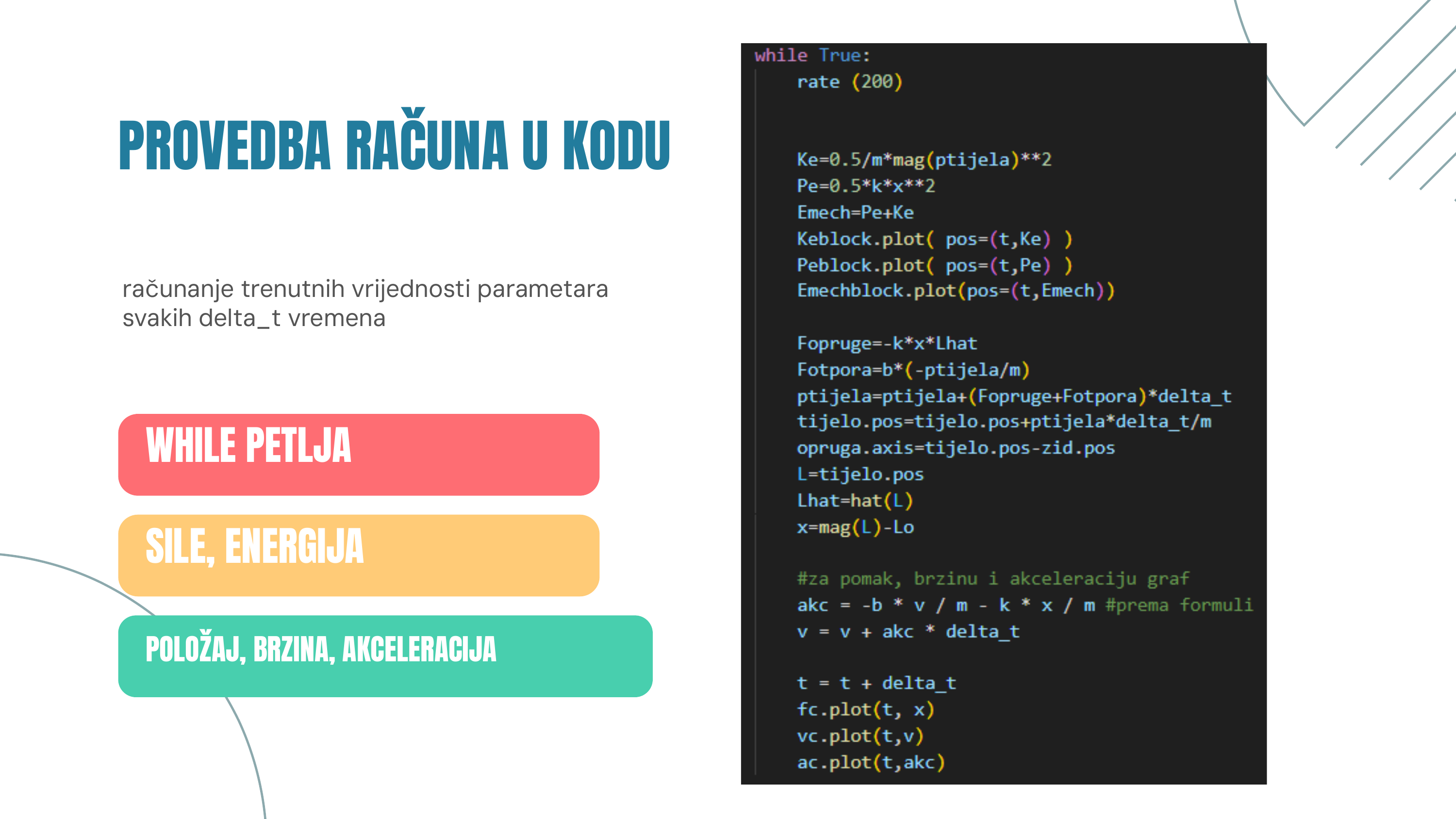

PROVEDBA RAČUNA U KODU
računanje trenutnih vrijednosti parametara svakih delta_t vremena

WHILE PETLJA

SILE, ENERGIJA

POLOŽAJ, BRZINA, AKCELERACIJA